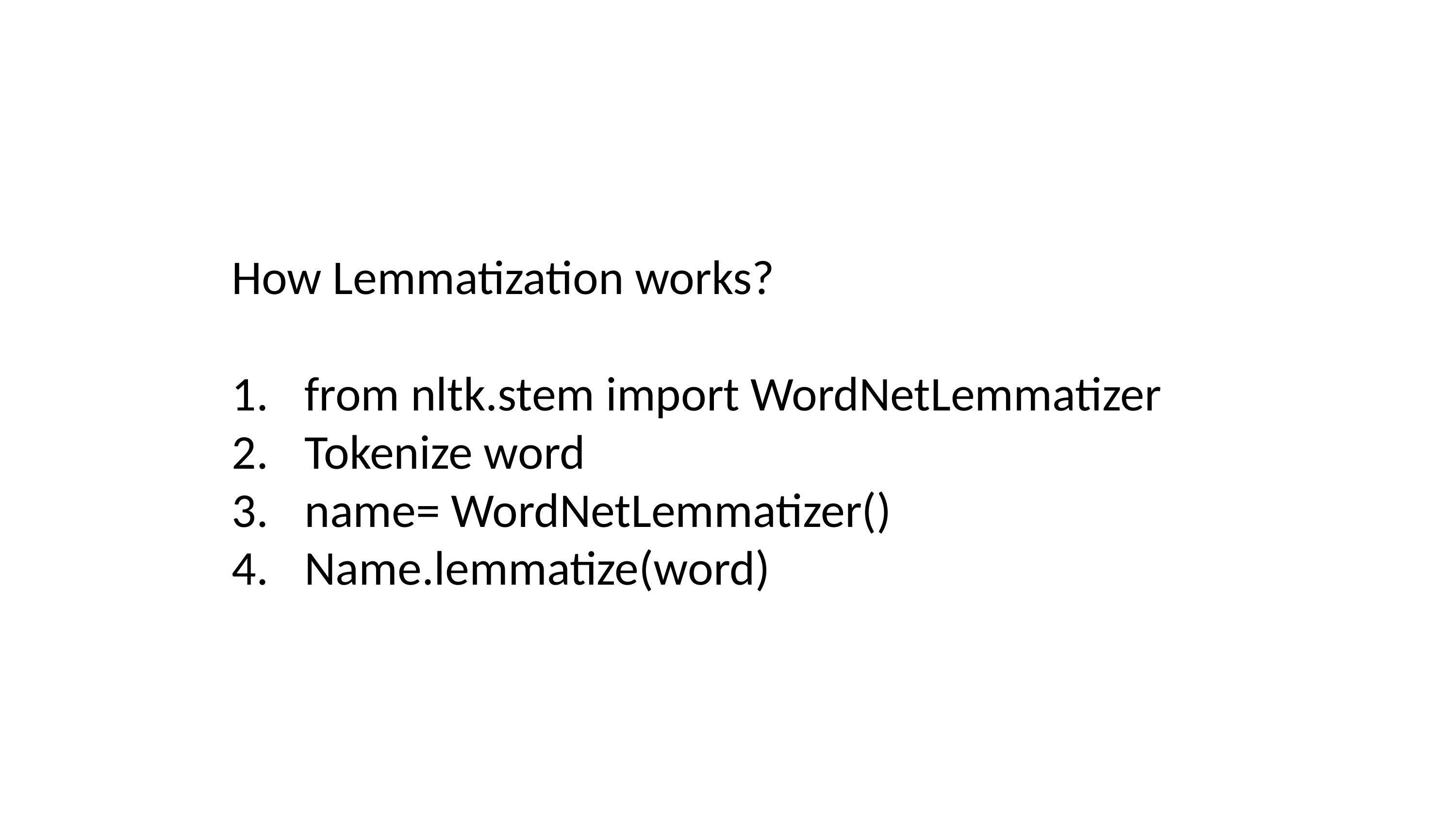

How Lemmatization works?

from nltk.stem import WordNetLemmatizer
Tokenize word
name= WordNetLemmatizer()
Name.lemmatize(word)
7.       Dicussion,Conclusion and Refrences